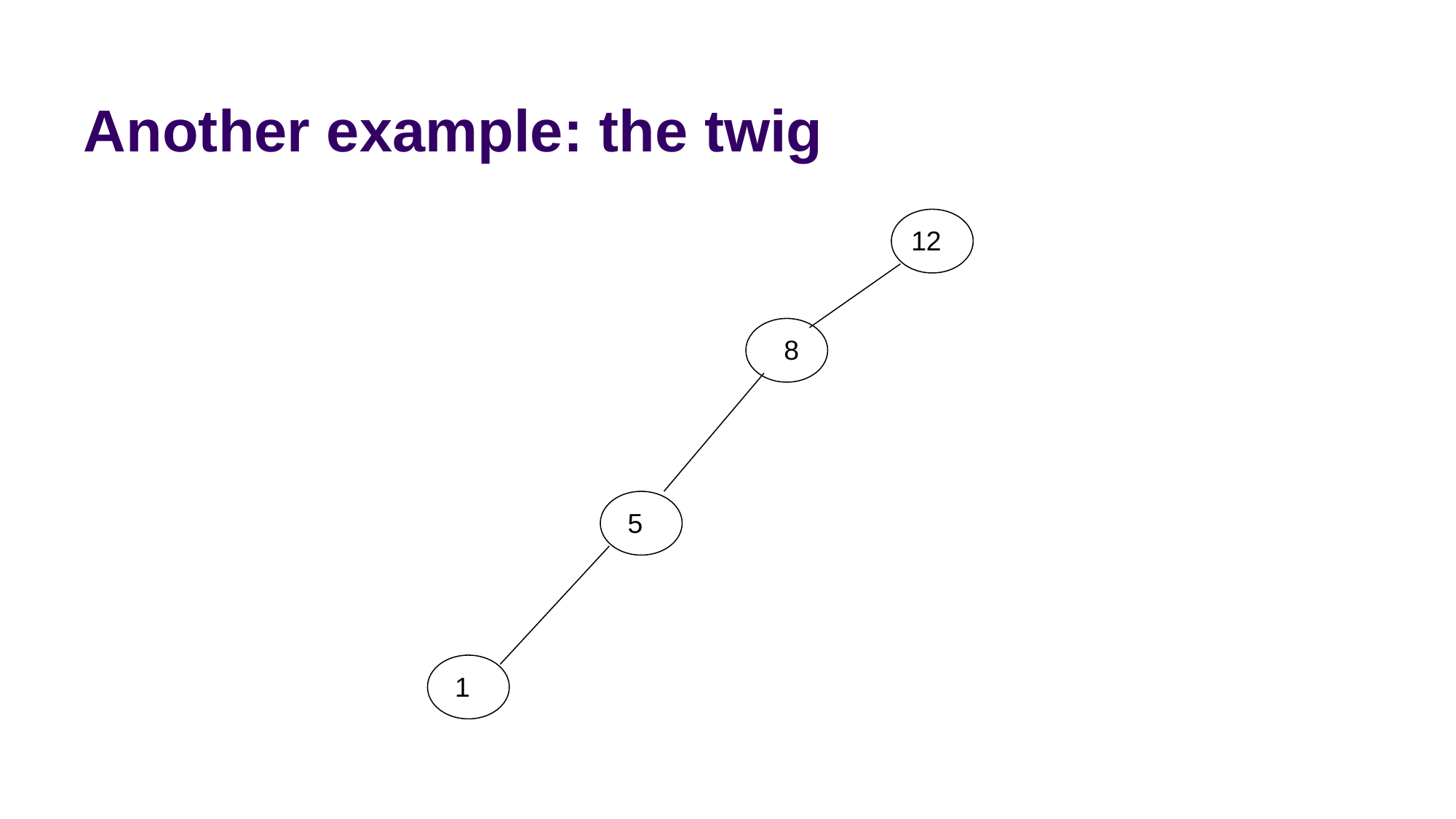

# Another example: the twig

12

8

 5

 1